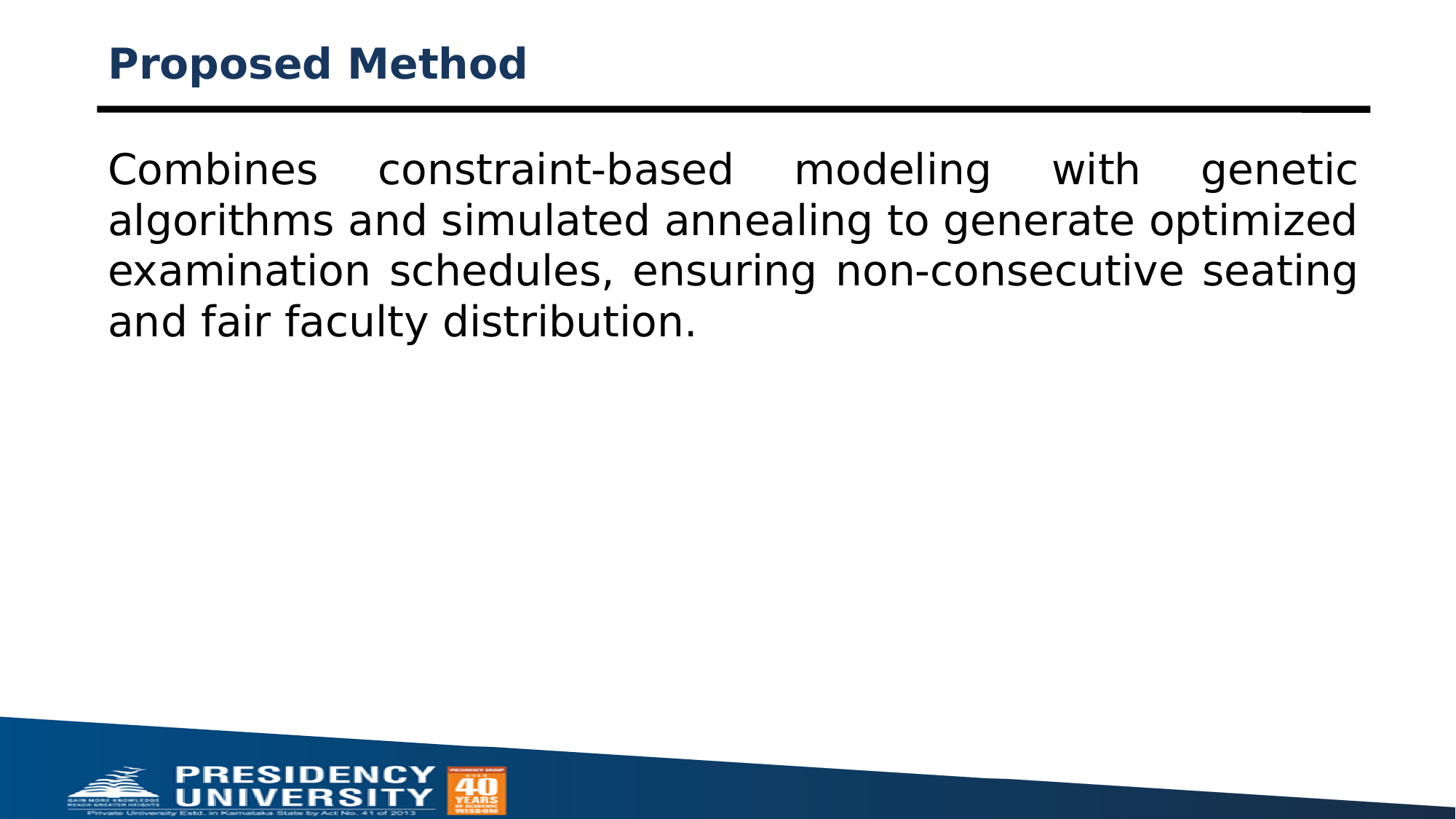

# Proposed Method
Combines constraint-based modeling with genetic algorithms and simulated annealing to generate optimized examination schedules, ensuring non-consecutive seating and fair faculty distribution.